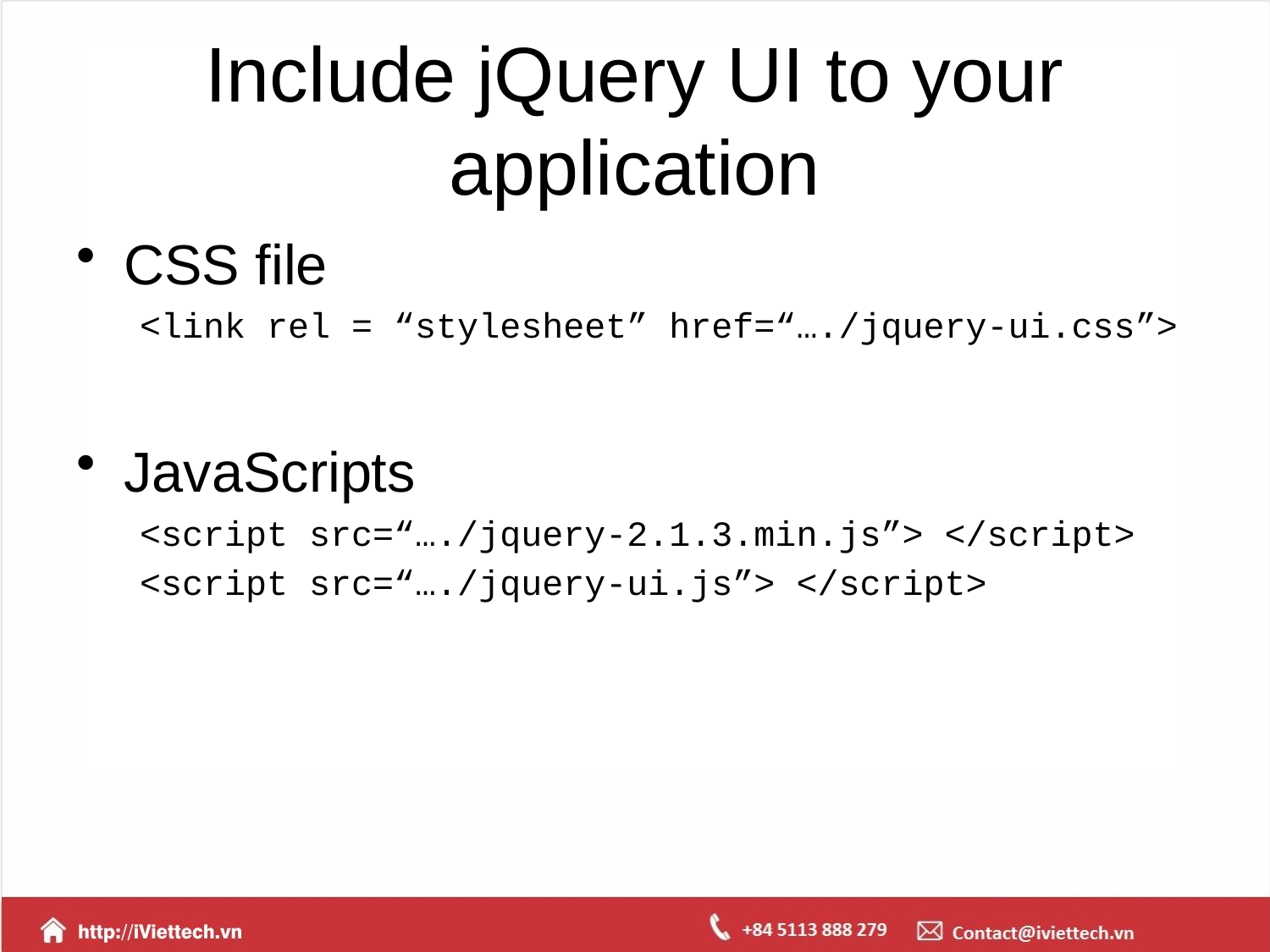

# Include jQuery UI to your application
CSS file
   <link rel = “stylesheet” href=“…./jquery-ui.css”>

JavaScripts
   <script src=“…./jquery-2.1.3.min.js”> </script>
   <script src=“…./jquery-ui.js”> </script>